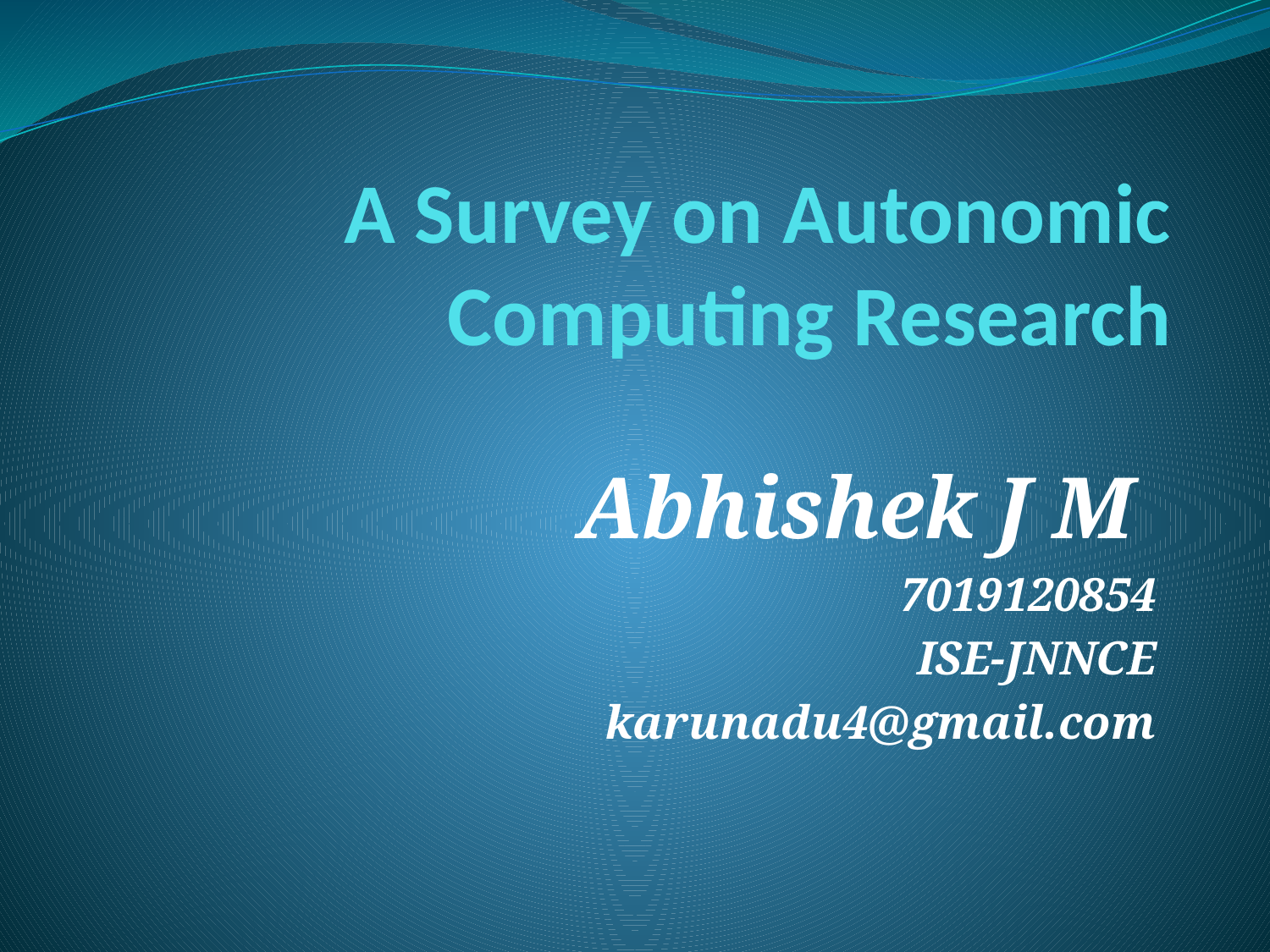

# A Survey on Autonomic Computing Research
Abhishek J M
7019120854
 ISE-JNNCE
karunadu4@gmail.com